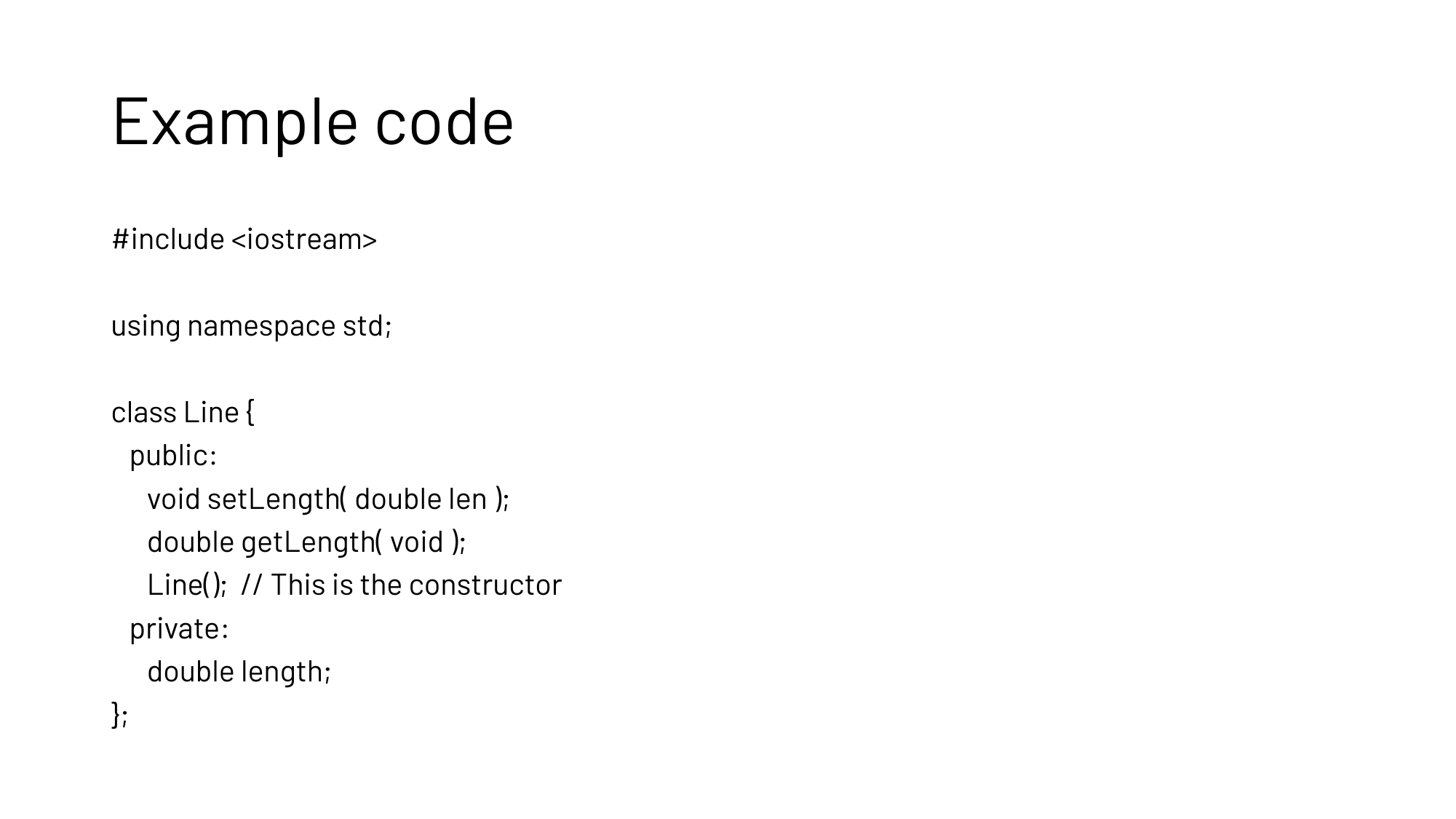

# Example code
#include <iostream>

using namespace std;

class Line {
   public:
      void setLength( double len );
      double getLength( void );
      Line();  // This is the constructor
   private:
      double length;
};